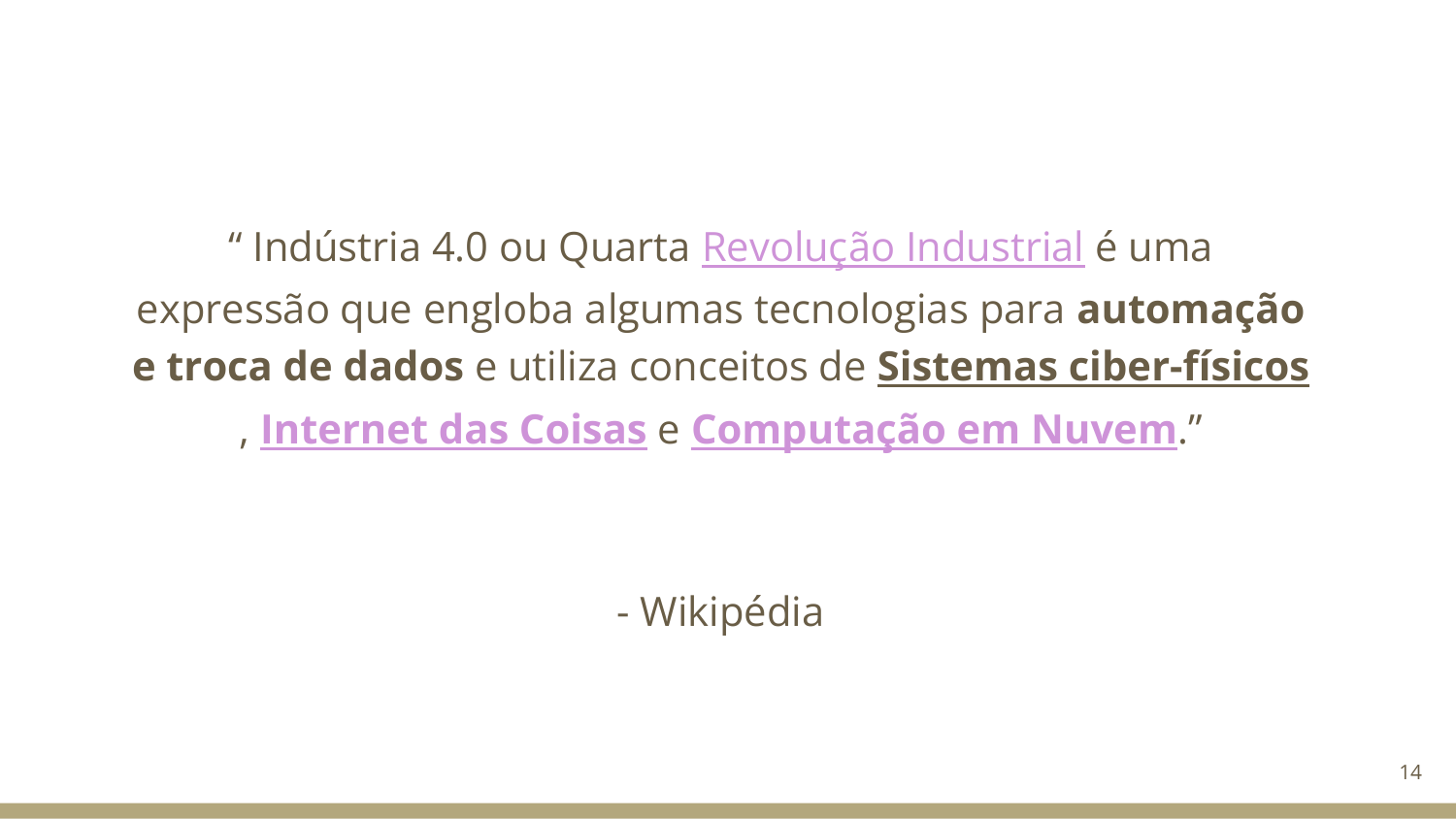

“ Indústria 4.0 ou Quarta Revolução Industrial é uma expressão que engloba algumas tecnologias para automação e troca de dados e utiliza conceitos de Sistemas ciber-físicos, Internet das Coisas e Computação em Nuvem.”

- Wikipédia
14